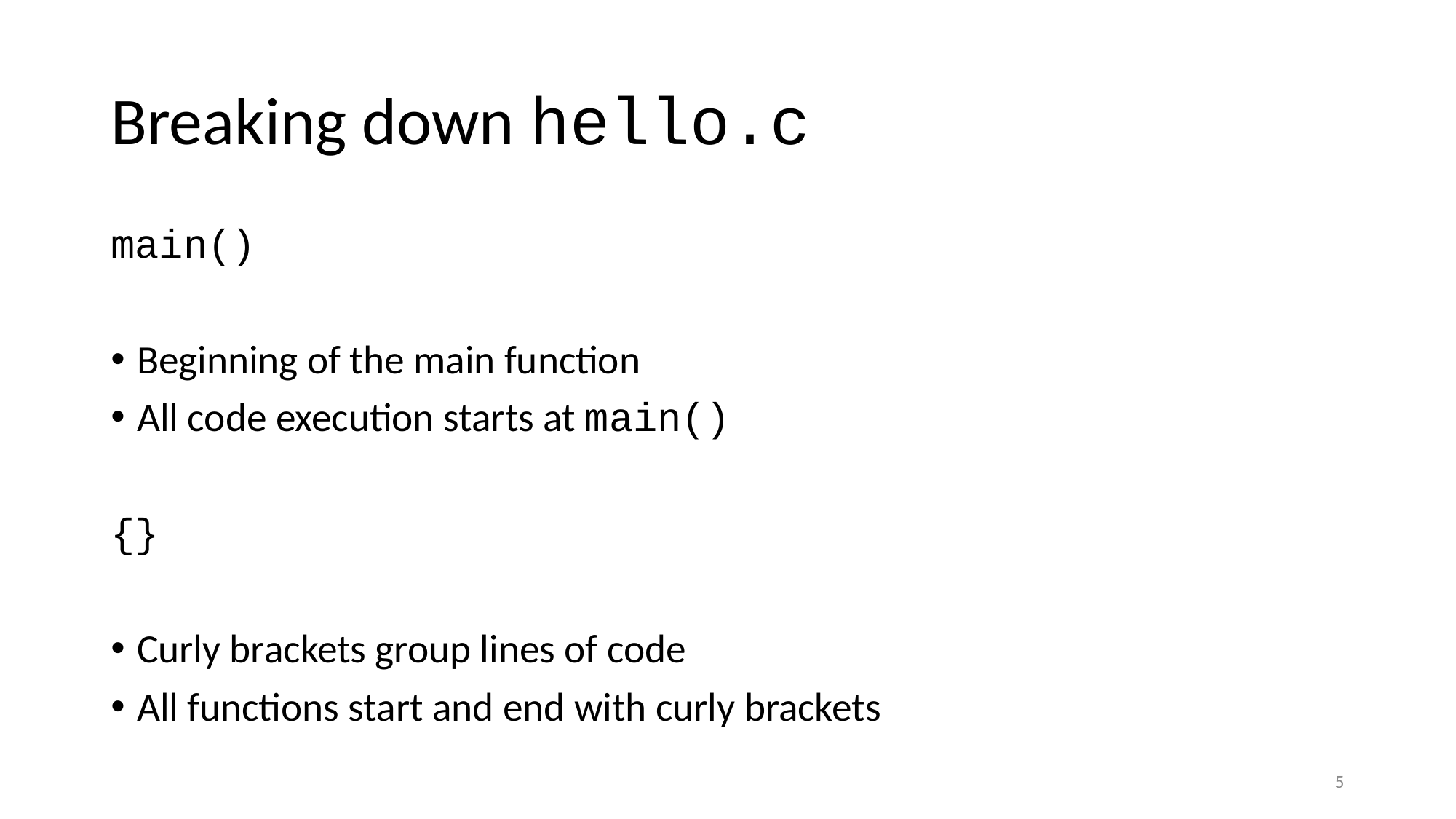

# Breaking down hello.c
main()

Beginning of the main function
All code execution starts at main()

{}

Curly brackets group lines of code
All functions start and end with curly brackets

5